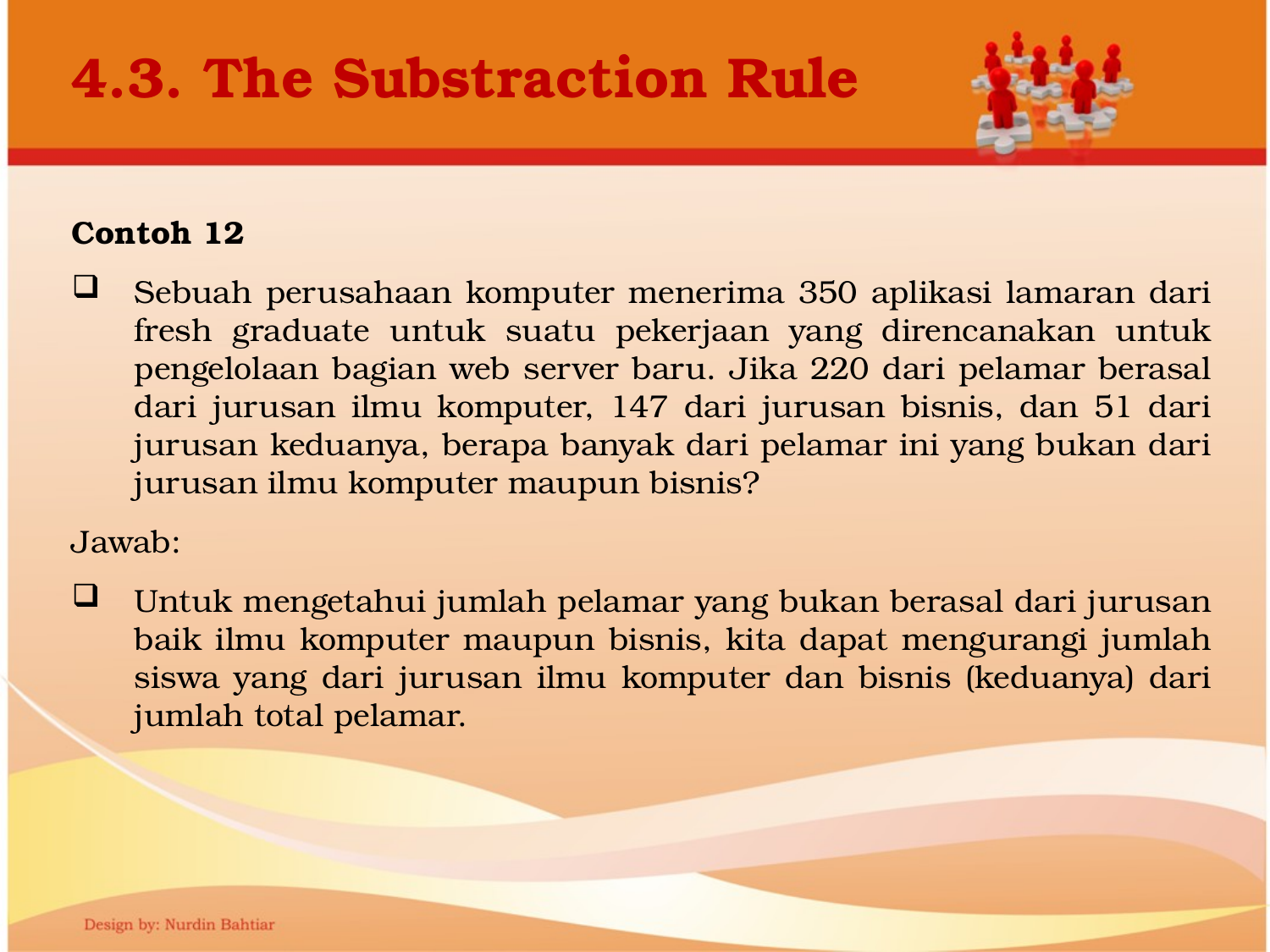

# 4.3. The Substraction Rule
Contoh 12
Sebuah perusahaan komputer menerima 350 aplikasi lamaran dari fresh graduate untuk suatu pekerjaan yang direncanakan untuk pengelolaan bagian web server baru. Jika 220 dari pelamar berasal dari jurusan ilmu komputer, 147 dari jurusan bisnis, dan 51 dari jurusan keduanya, berapa banyak dari pelamar ini yang bukan dari jurusan ilmu komputer maupun bisnis?
Jawab:
Untuk mengetahui jumlah pelamar yang bukan berasal dari jurusan baik ilmu komputer maupun bisnis, kita dapat mengurangi jumlah siswa yang dari jurusan ilmu komputer dan bisnis (keduanya) dari jumlah total pelamar.